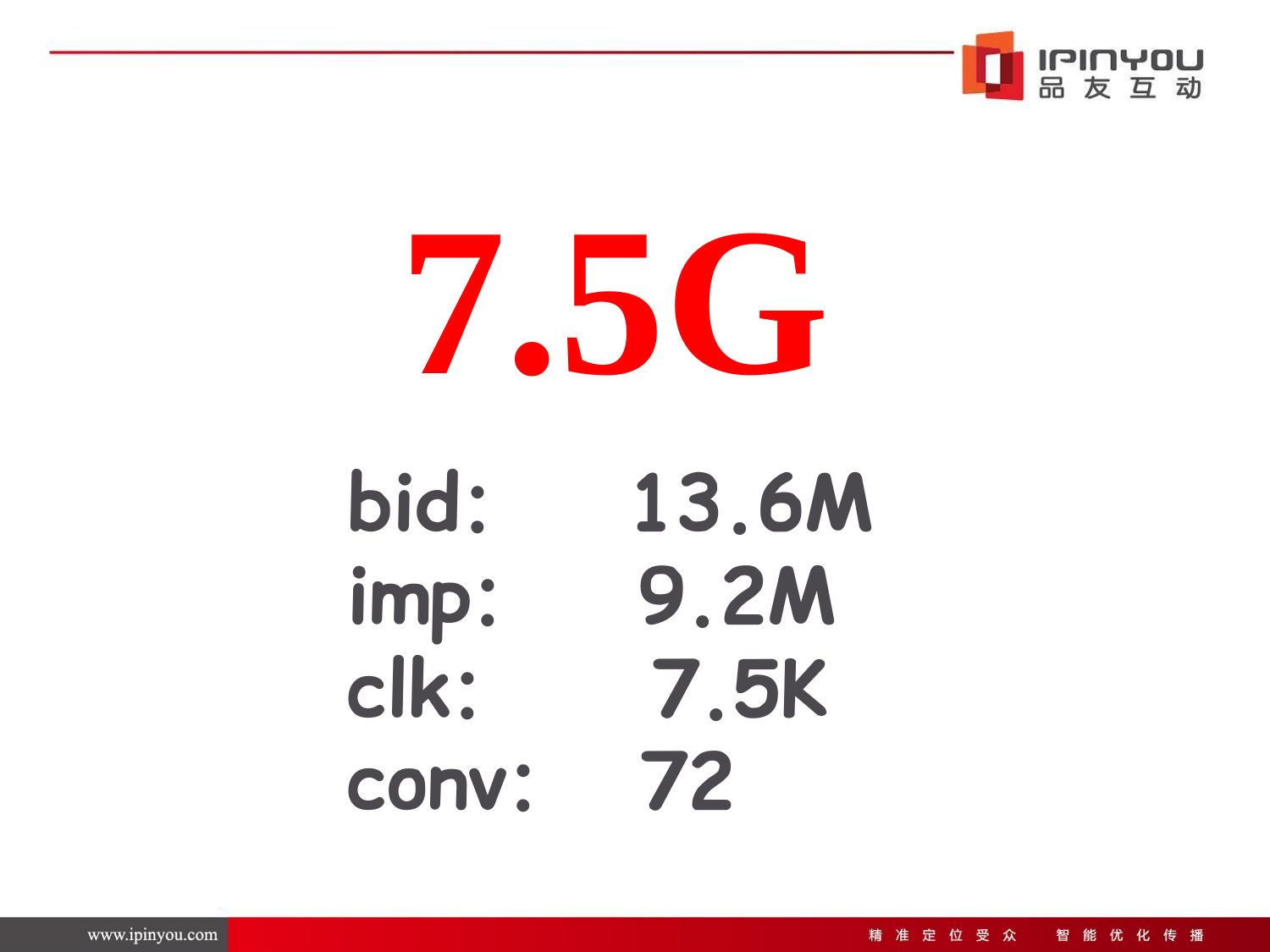

7.5G
bid:    13.6M
imp:    9.2M
clk:     7.5K
conv:   72